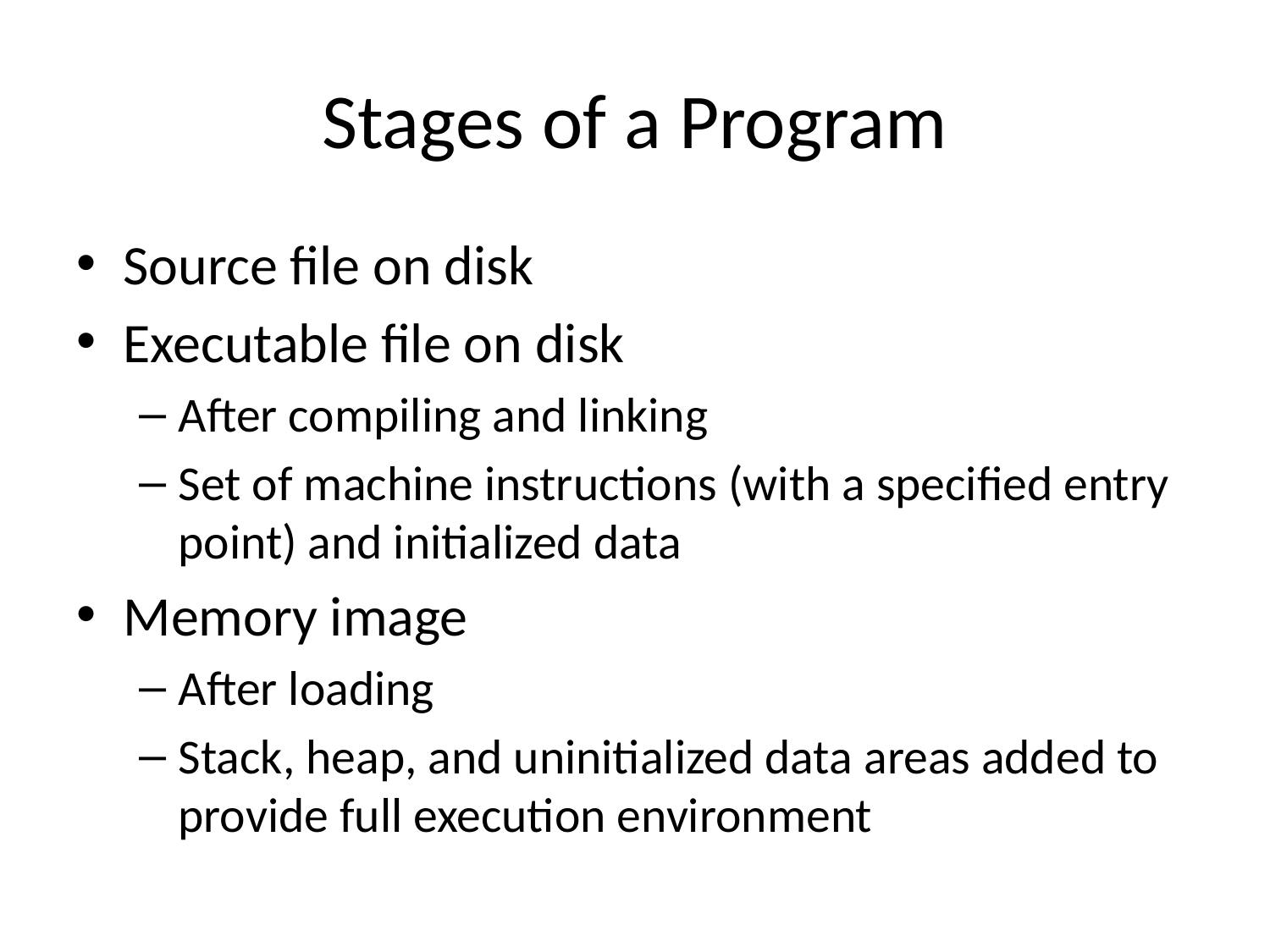

# Stages of a Program
Source file on disk
Executable file on disk
After compiling and linking
Set of machine instructions (with a specified entry point) and initialized data
Memory image
After loading
Stack, heap, and uninitialized data areas added to provide full execution environment